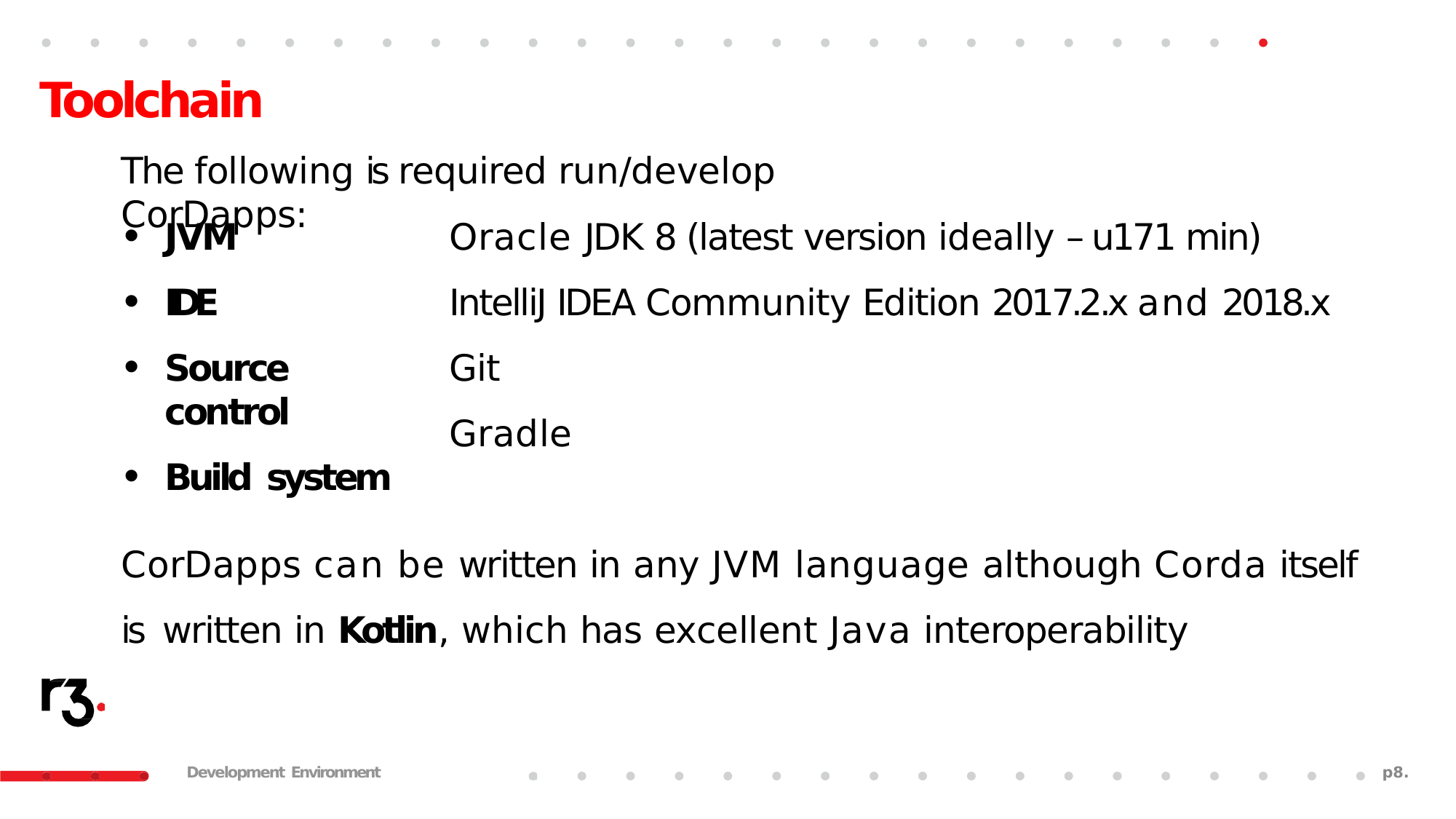

# Toolchain
The following is required run/develop CorDapps:
Oracle JDK 8 (latest version ideally – u171 min)  IntelliJ IDEA Community Edition 2017.2.x and 2018.x  Git
Gradle
JVM
IDE
Source control
Build system
CorDapps can be written in any JVM language although Corda itself is  written in Kotlin, which has excellent Java interoperability
Development Environment
p8.